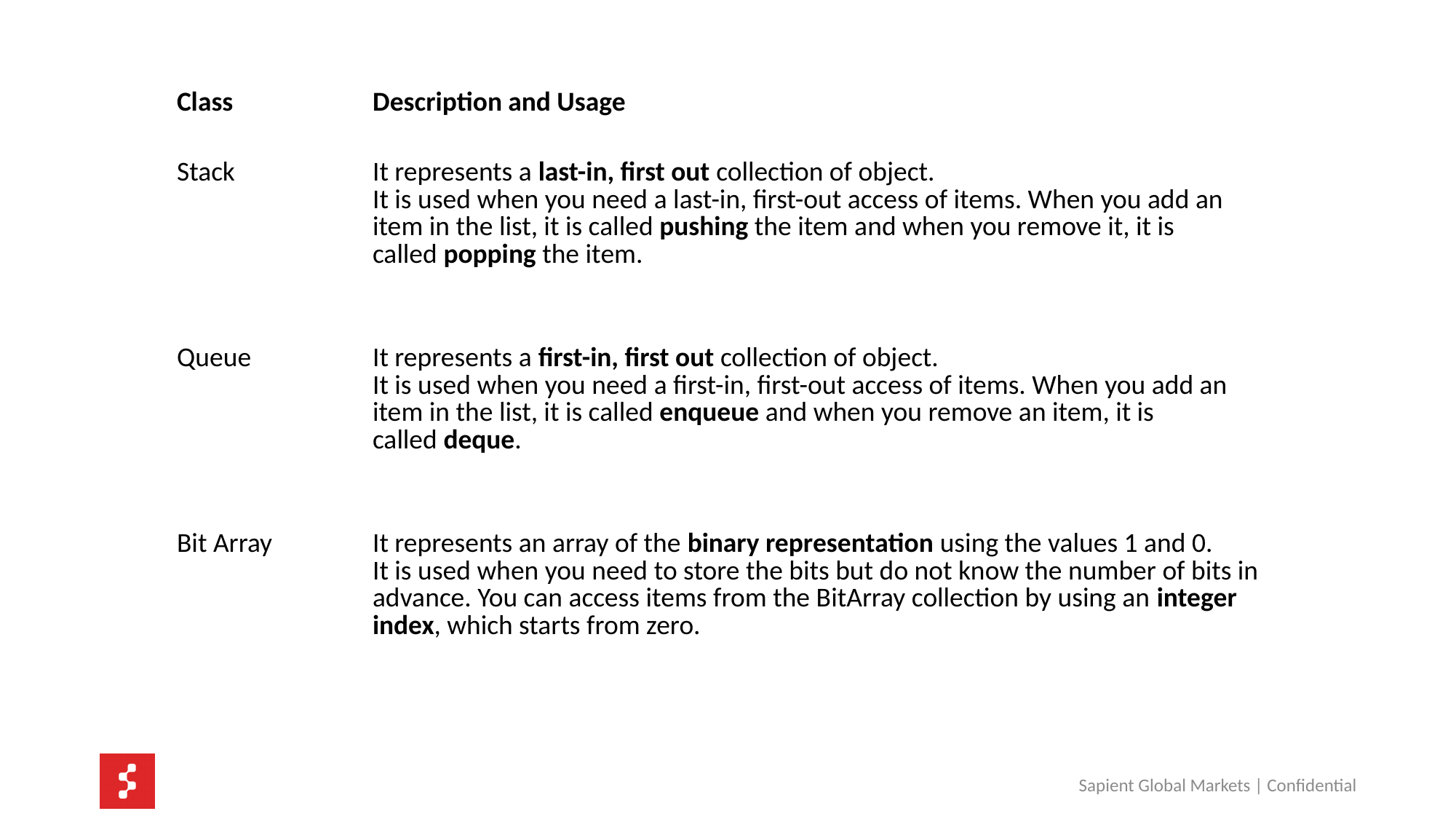

| Class | Description and Usage |
| --- | --- |
| Stack | It represents a last-in, first out collection of object. It is used when you need a last-in, first-out access of items. When you add an item in the list, it is called pushing the item and when you remove it, it is called popping the item. |
| Queue | It represents a first-in, first out collection of object. It is used when you need a first-in, first-out access of items. When you add an item in the list, it is called enqueue and when you remove an item, it is called deque. |
| Bit Array | It represents an array of the binary representation using the values 1 and 0. It is used when you need to store the bits but do not know the number of bits in advance. You can access items from the BitArray collection by using an integer index, which starts from zero. |
Sapient Global Markets | Confidential